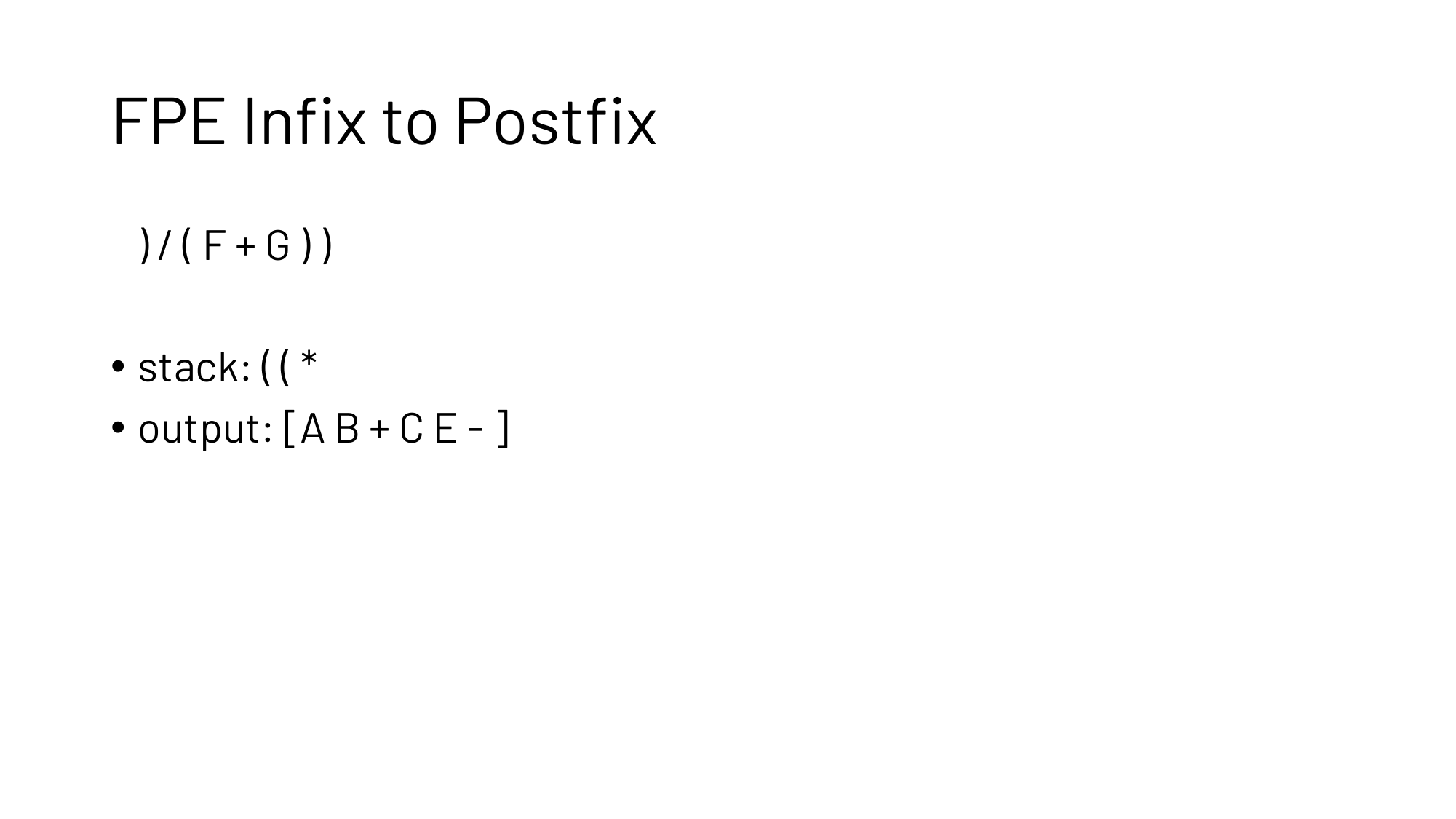

# FPE Infix to Postfix
	) / ( F + G ) )

stack: ( ( *
output: [A B + C E - ]